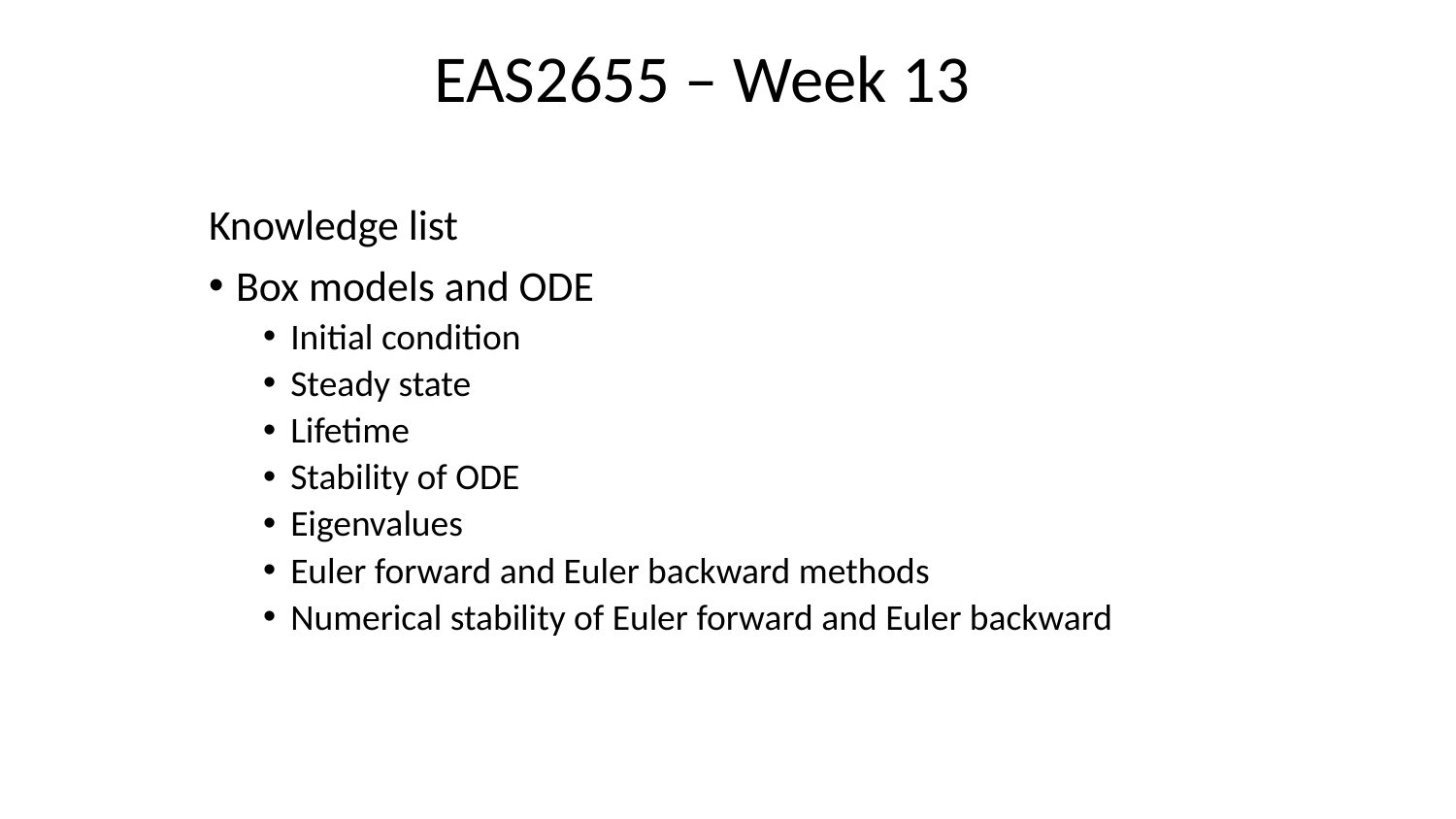

EAS2655 – Week 13
Knowledge list
Box models and ODE
Initial condition
Steady state
Lifetime
Stability of ODE
Eigenvalues
Euler forward and Euler backward methods
Numerical stability of Euler forward and Euler backward